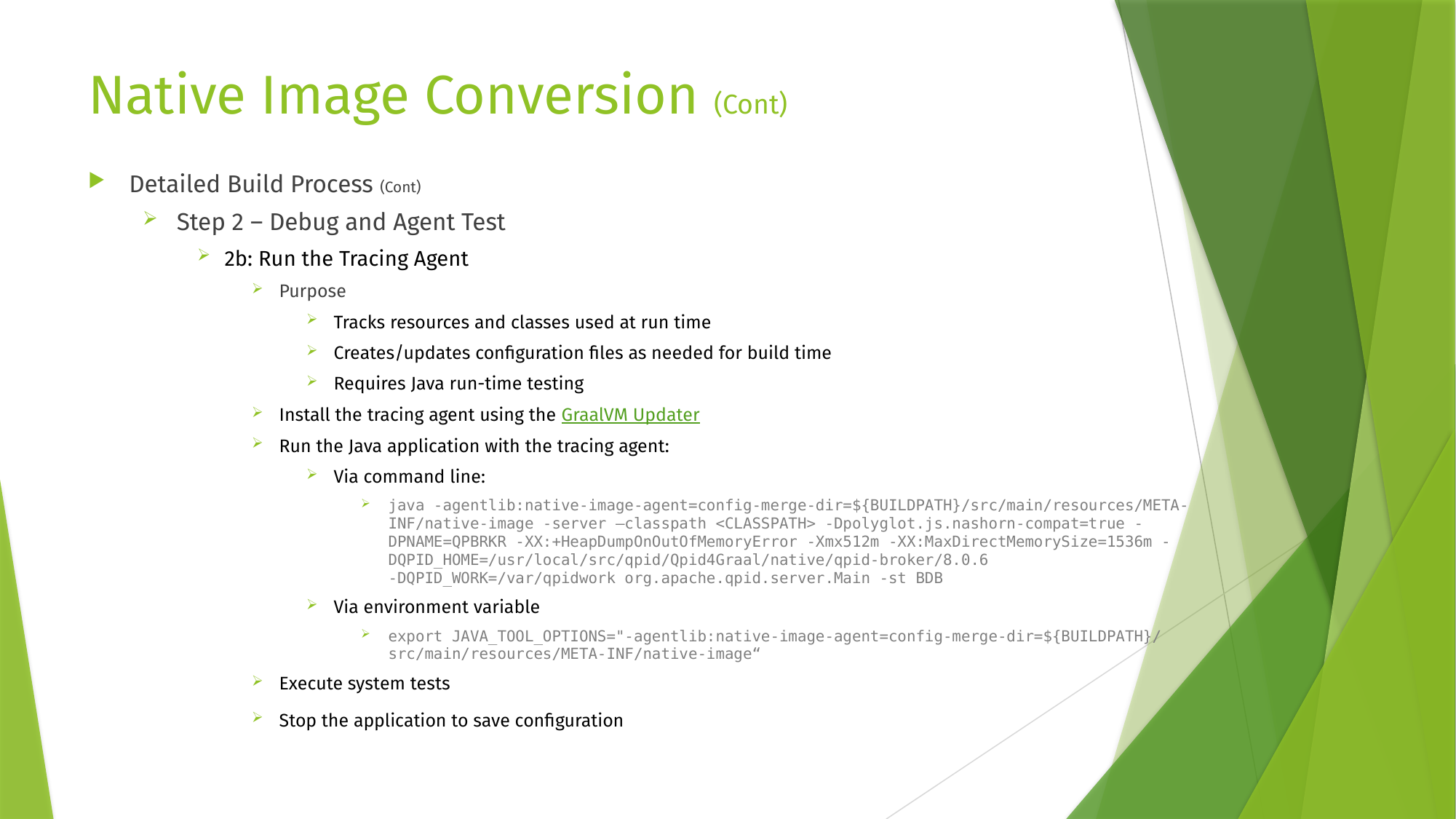

# Native Image Conversion (Cont)
Detailed Build Process (Cont)
Step 2 – Debug and Agent Test
2b: Run the Tracing Agent
Purpose
Tracks resources and classes used at run time
Creates/updates configuration files as needed for build time
Requires Java run-time testing
Install the tracing agent using the GraalVM Updater
Run the Java application with the tracing agent:
Via command line:
java -agentlib:native-image-agent=config-merge-dir=${BUILDPATH}/src/main/resources/META-INF/native-image -server –classpath <CLASSPATH> -Dpolyglot.js.nashorn-compat=true -DPNAME=QPBRKR -XX:+HeapDumpOnOutOfMemoryError -Xmx512m -XX:MaxDirectMemorySize=1536m -DQPID_HOME=/usr/local/src/qpid/Qpid4Graal/native/qpid-broker/8.0.6 -DQPID_WORK=/var/qpidwork org.apache.qpid.server.Main -st BDB
Via environment variable
export JAVA_TOOL_OPTIONS="-agentlib:native-image-agent=config-merge-dir=${BUILDPATH}/src/main/resources/META-INF/native-image“
Execute system tests
Stop the application to save configuration